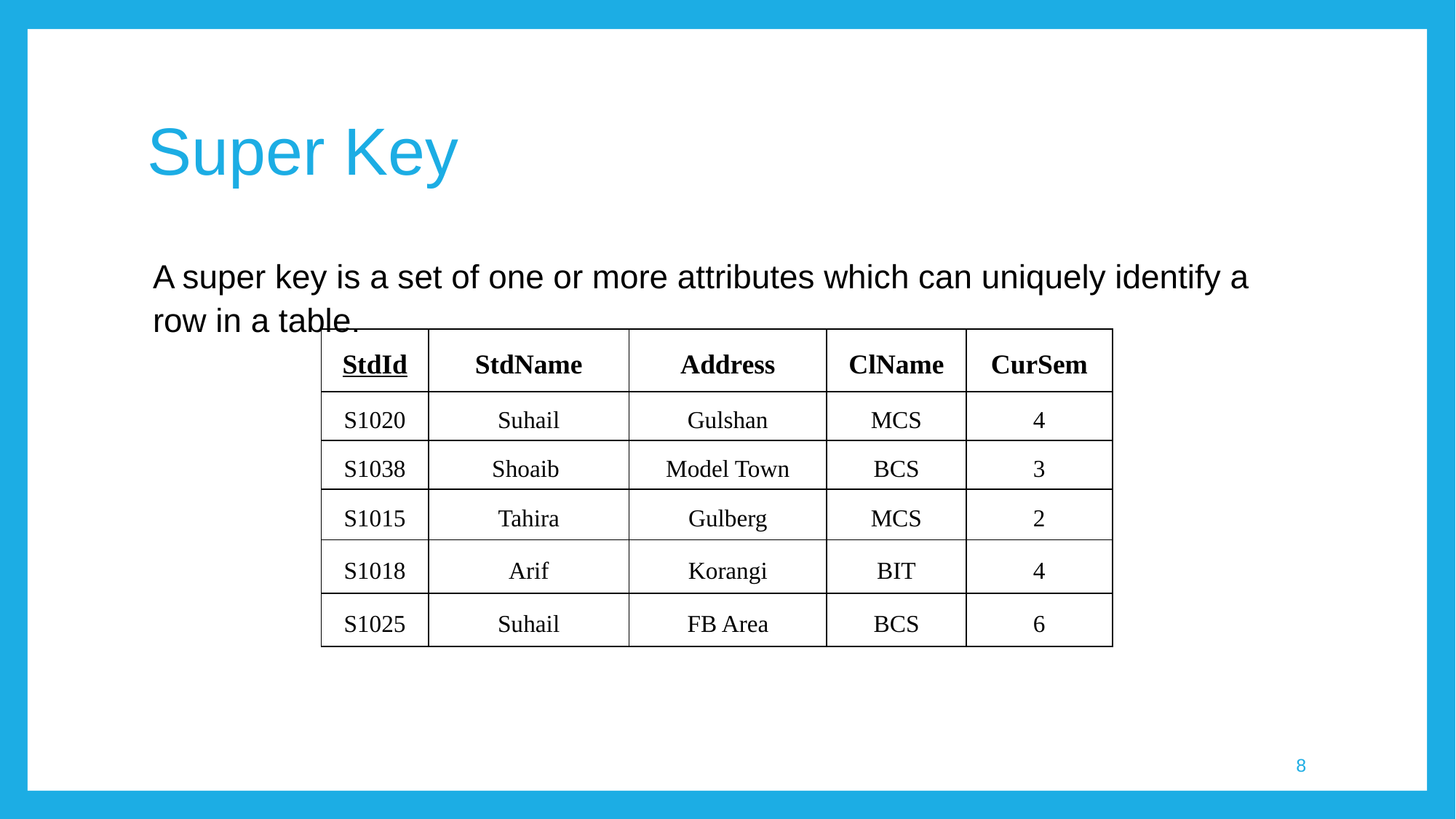

# Super Key
A super key is a set of one or more attributes which can uniquely identify a row in a table.
| StdId | StdName | Address | ClName | CurSem |
| --- | --- | --- | --- | --- |
| S1020 | Suhail | Gulshan | MCS | 4 |
| S1038 | Shoaib | Model Town | BCS | 3 |
| S1015 | Tahira | Gulberg | MCS | 2 |
| S1018 | Arif | Korangi | BIT | 4 |
| S1025 | Suhail | FB Area | BCS | 6 |
8